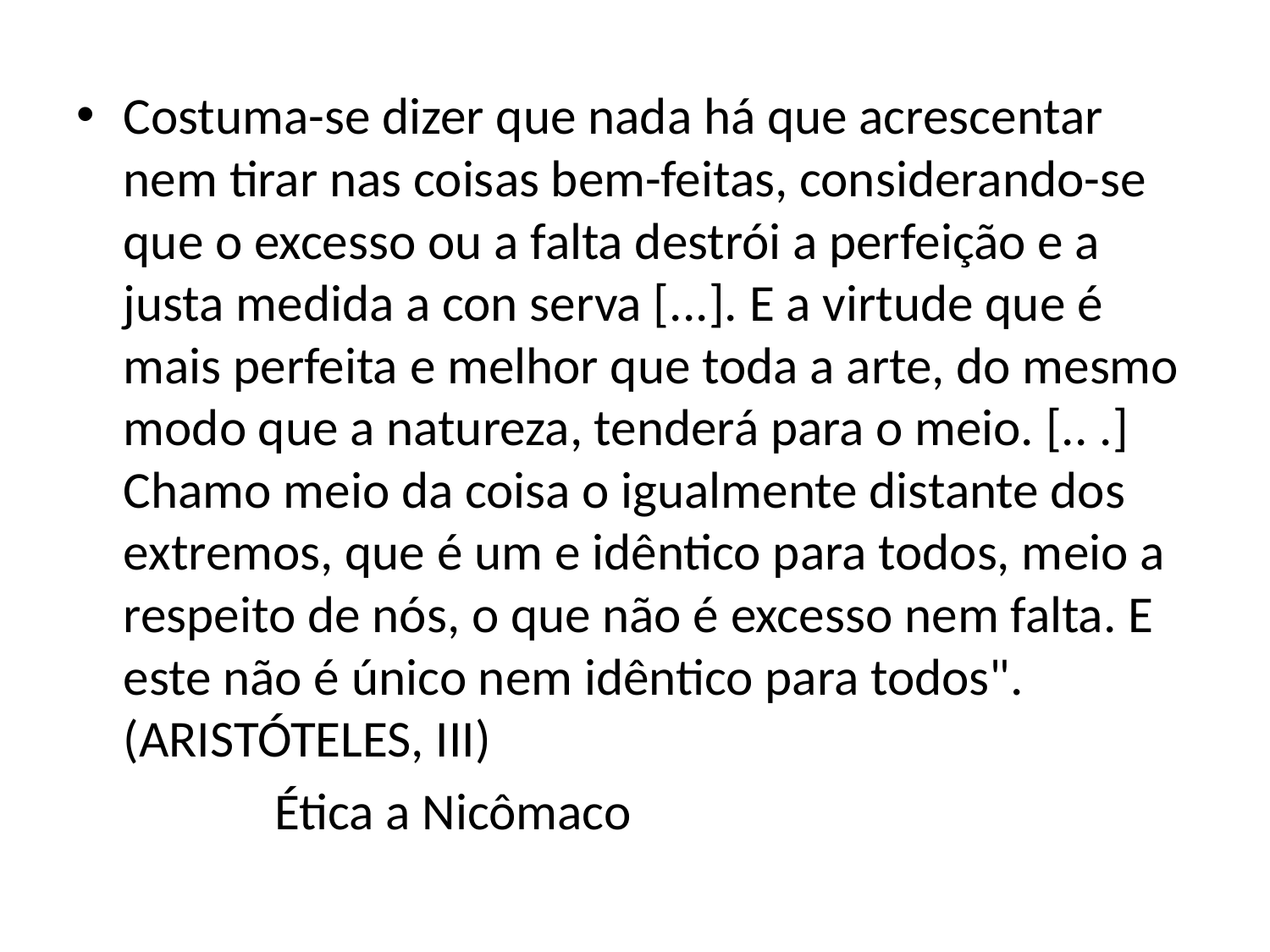

Costuma-se dizer que nada há que acrescentar nem tirar nas coisas bem-feitas, considerando-se que o excesso ou a falta destrói a perfeição e a justa medida a con serva [...]. E a virtude que é mais perfeita e melhor que toda a arte, do mesmo modo que a natureza, tenderá para o meio. [.. .] Chamo meio da coisa o igualmente distante dos extremos, que é um e idêntico para todos, meio a respeito de nós, o que não é excesso nem falta. E este não é único nem idêntico para todos". (ARISTÓTELES, III)
					       Ética a Nicômaco